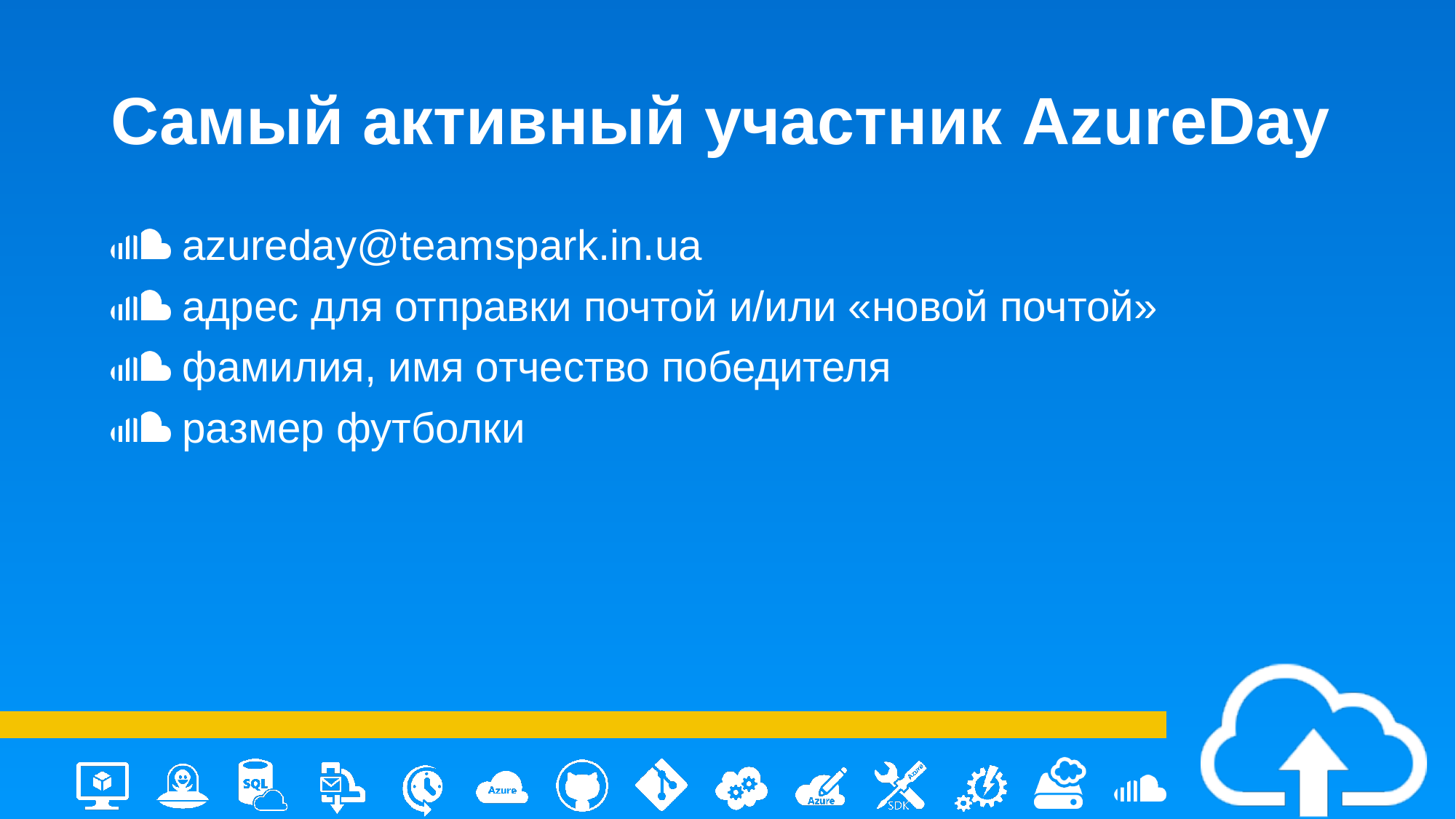

# Самый активный участник AzureDay
 azureday@teamspark.in.ua
 адрес для отправки почтой и/или «новой почтой»
 фамилия, имя отчество победителя
 размер футболки